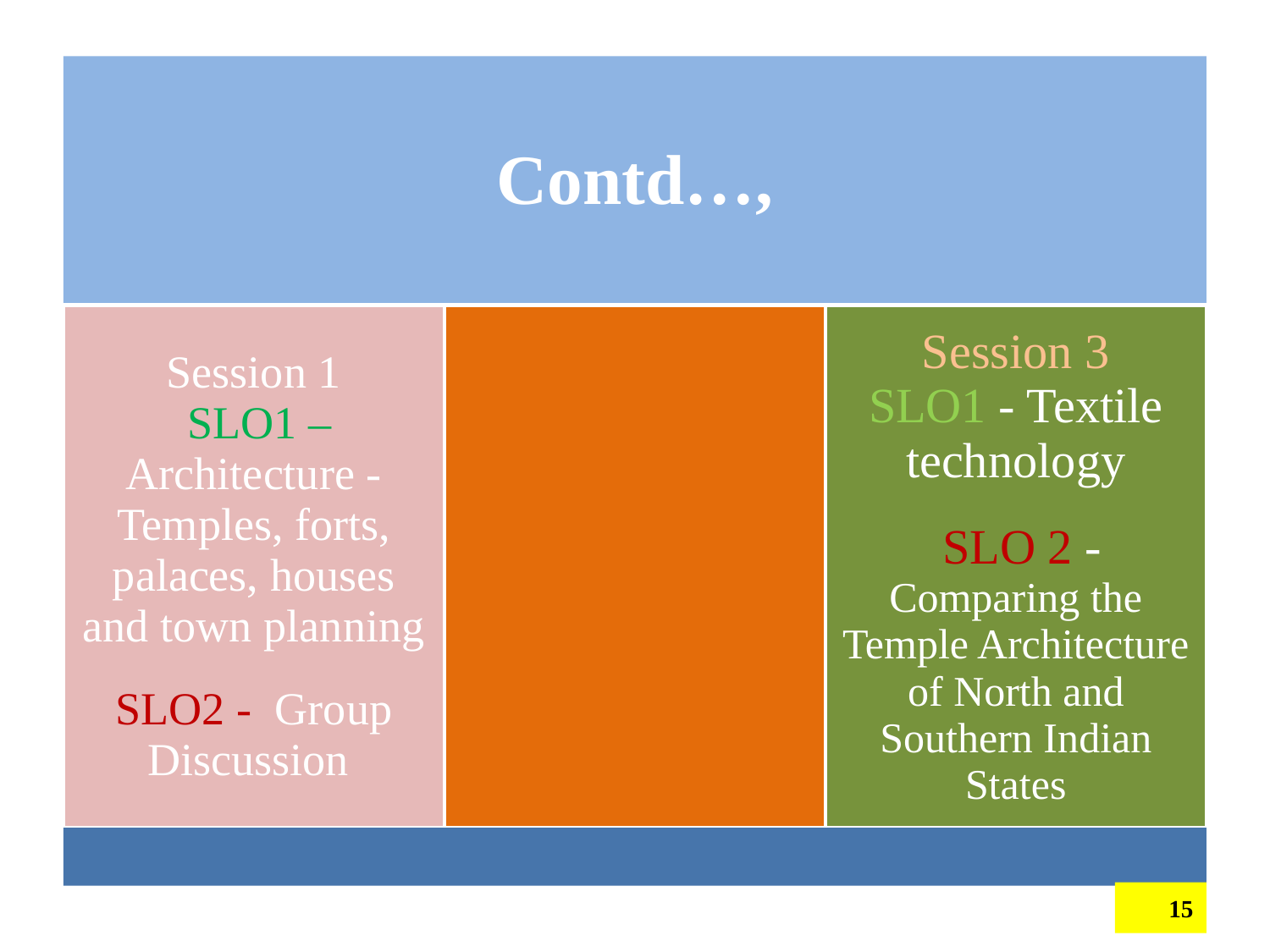

Contd…,
Session 1
 SLO1 – Architecture - Temples, forts, palaces, houses and town planning
SLO2 -  Group Discussion
Session 3
SLO1 - Textile technology
 SLO 2 - Comparing the Temple Architecture of North and Southern Indian States
15